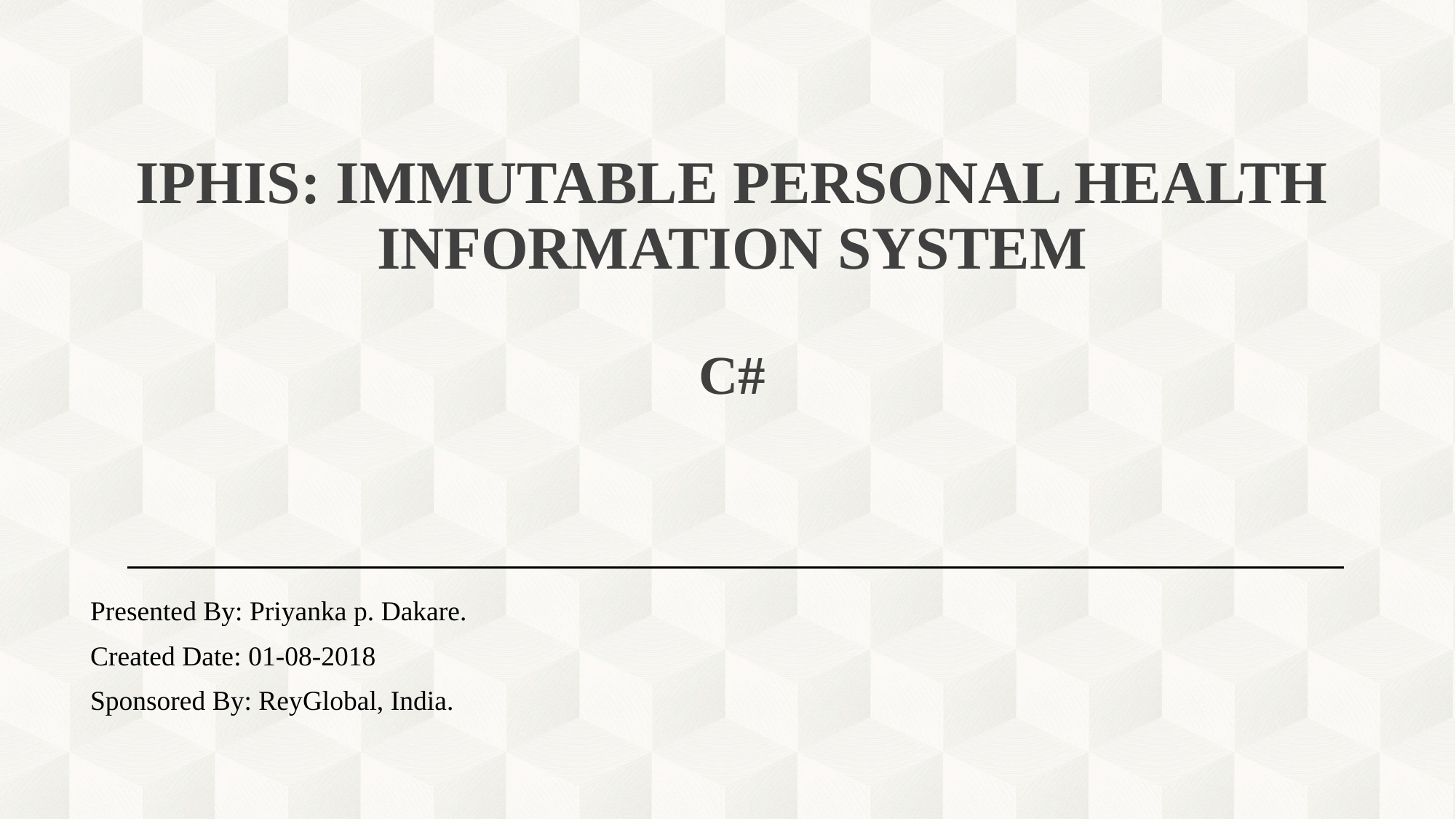

# IPHIS: IMMUTABLE PERSONAL HEALTH INFORMATION SYSTEM C#
Presented By: Priyanka p. Dakare.
Created Date: 01-08-2018
Sponsored By: ReyGlobal, India.